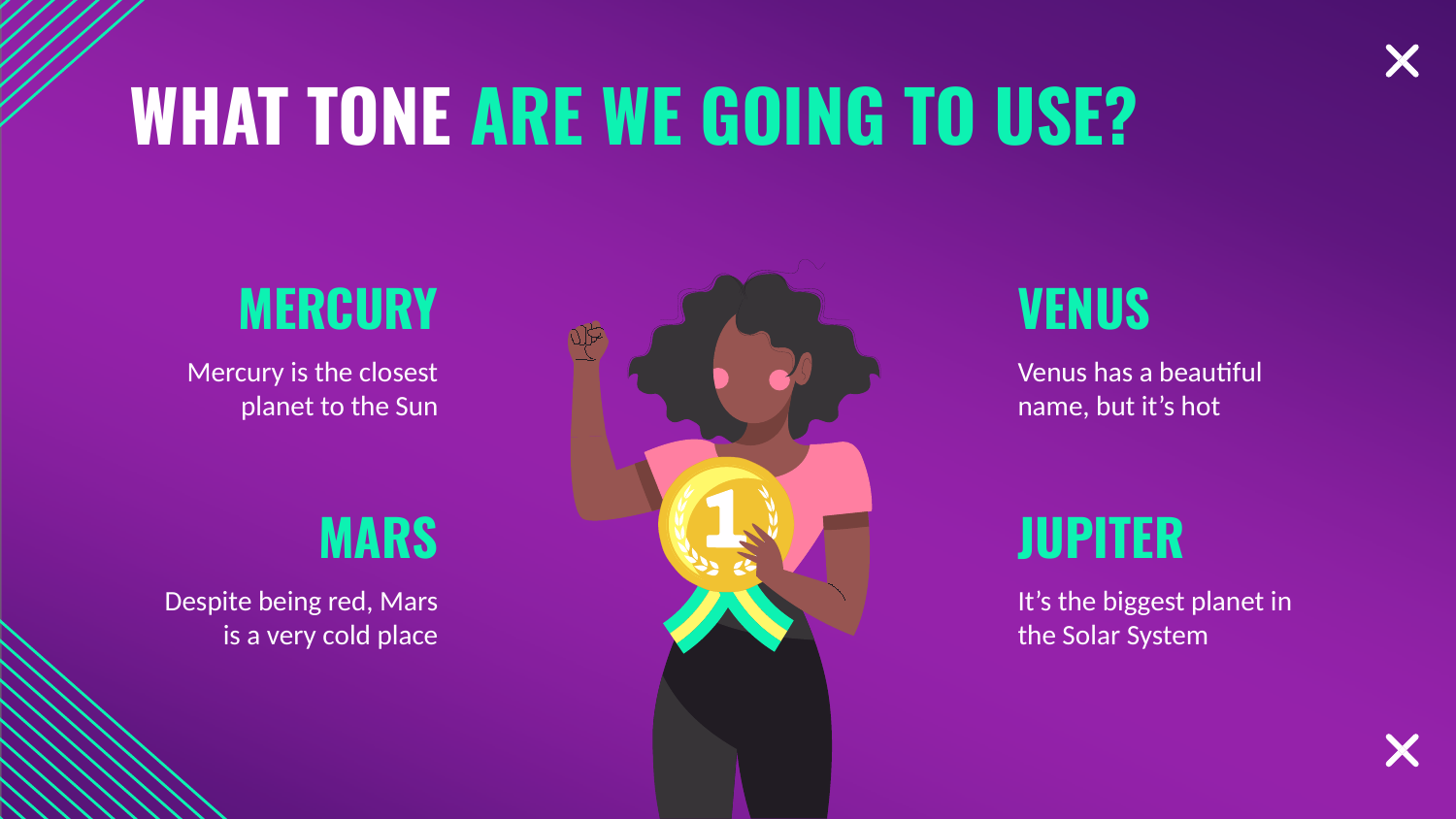

WHAT TONE ARE WE GOING TO USE?

# MERCURY
VENUS
Mercury is the closest planet to the Sun
Venus has a beautiful name, but it’s hot
MARS
JUPITER
Despite being red, Mars is a very cold place
It’s the biggest planet in the Solar System